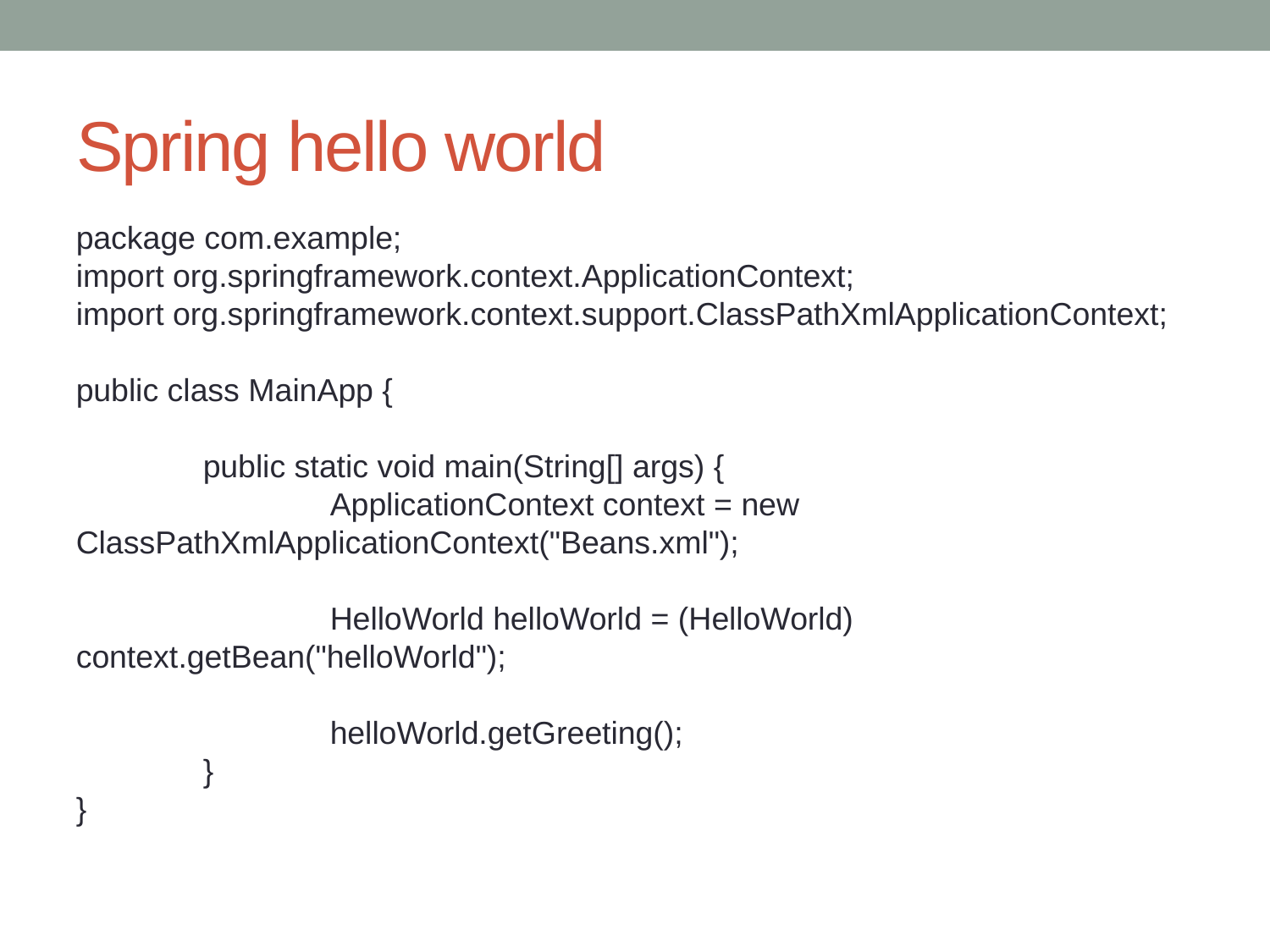

# Spring hello world
package com.example;
import org.springframework.context.ApplicationContext;
import org.springframework.context.support.ClassPathXmlApplicationContext;

public class MainApp {

	public static void main(String[] args) {
		ApplicationContext context = new ClassPathXmlApplicationContext("Beans.xml");

		HelloWorld helloWorld = (HelloWorld) context.getBean("helloWorld");

		helloWorld.getGreeting();
	}
}